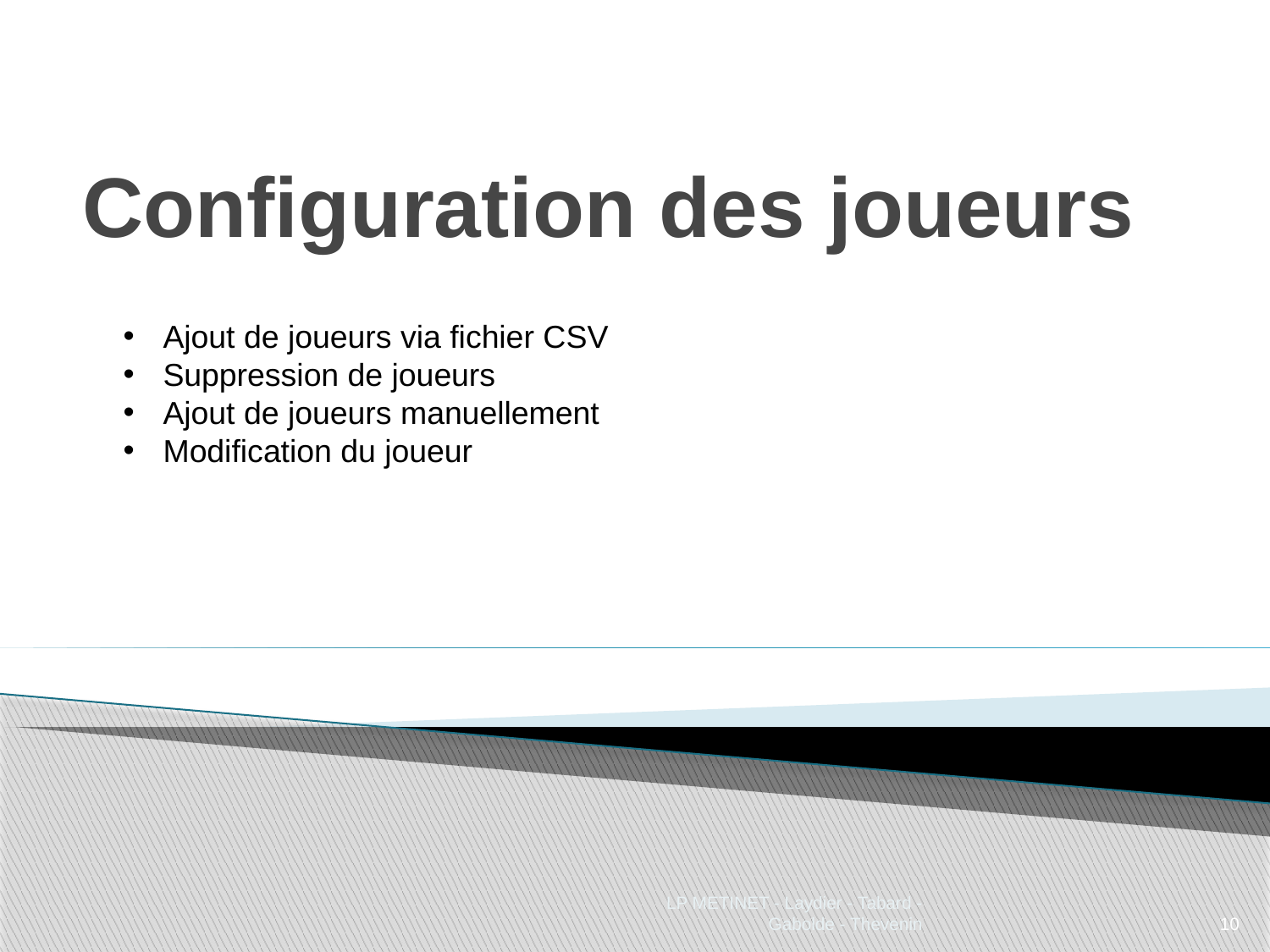

# Configuration des joueurs
Ajout de joueurs via fichier CSV
Suppression de joueurs
Ajout de joueurs manuellement
Modification du joueur
LP METINET - Laydier - Tabard - Gabolde - Thevenin
10